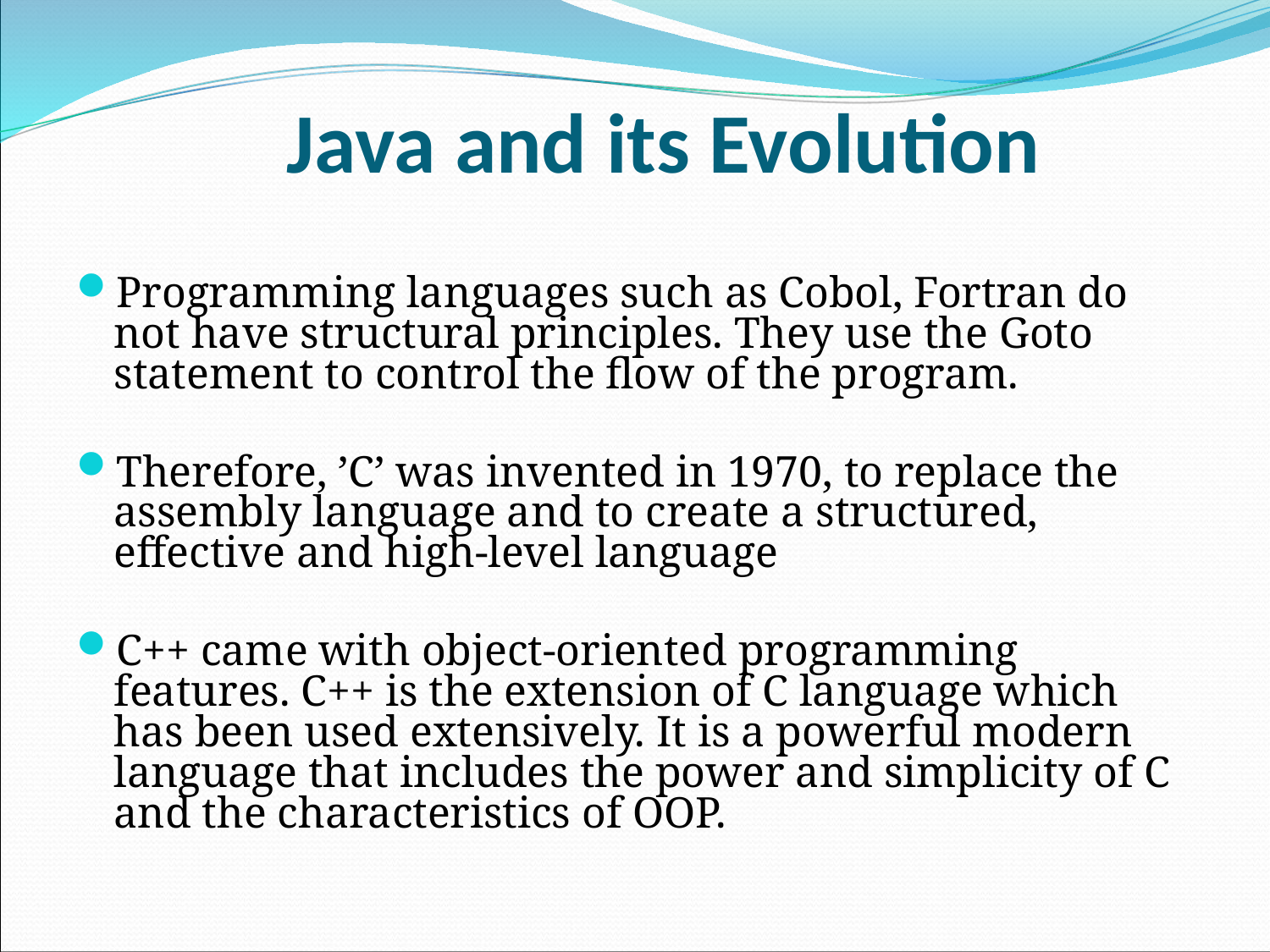

Java and its Evolution
Programming languages such as Cobol, Fortran do not have structural principles. They use the Goto statement to control the flow of the program.

Therefore, ’C’ was invented in 1970, to replace the assembly language and to create a structured, effective and high-level language

C++ came with object-oriented programming features. C++ is the extension of C language which has been used extensively. It is a powerful modern language that includes the power and simplicity of C and the characteristics of OOP.